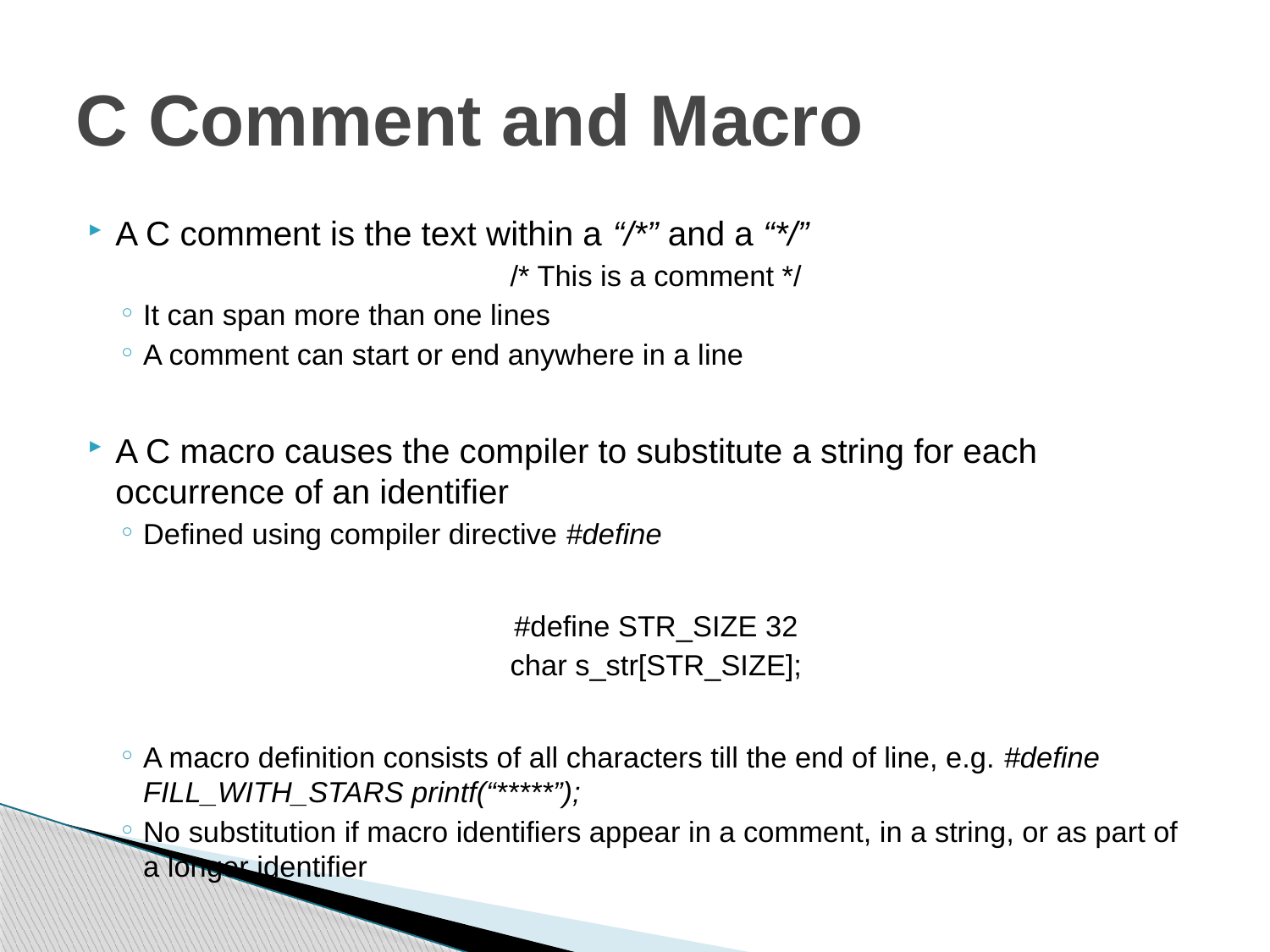

# C Comment and Macro
A C comment is the text within a “/*” and a “*/”
/* This is a comment */
It can span more than one lines
A comment can start or end anywhere in a line

A C macro causes the compiler to substitute a string for each occurrence of an identifier
Defined using compiler directive #define

#define STR_SIZE 32
char s_str[STR_SIZE];

A macro definition consists of all characters till the end of line, e.g. #define FILL_WITH_STARS printf(“*****”);
No substitution if macro identifiers appear in a comment, in a string, or as part of a longer identifier